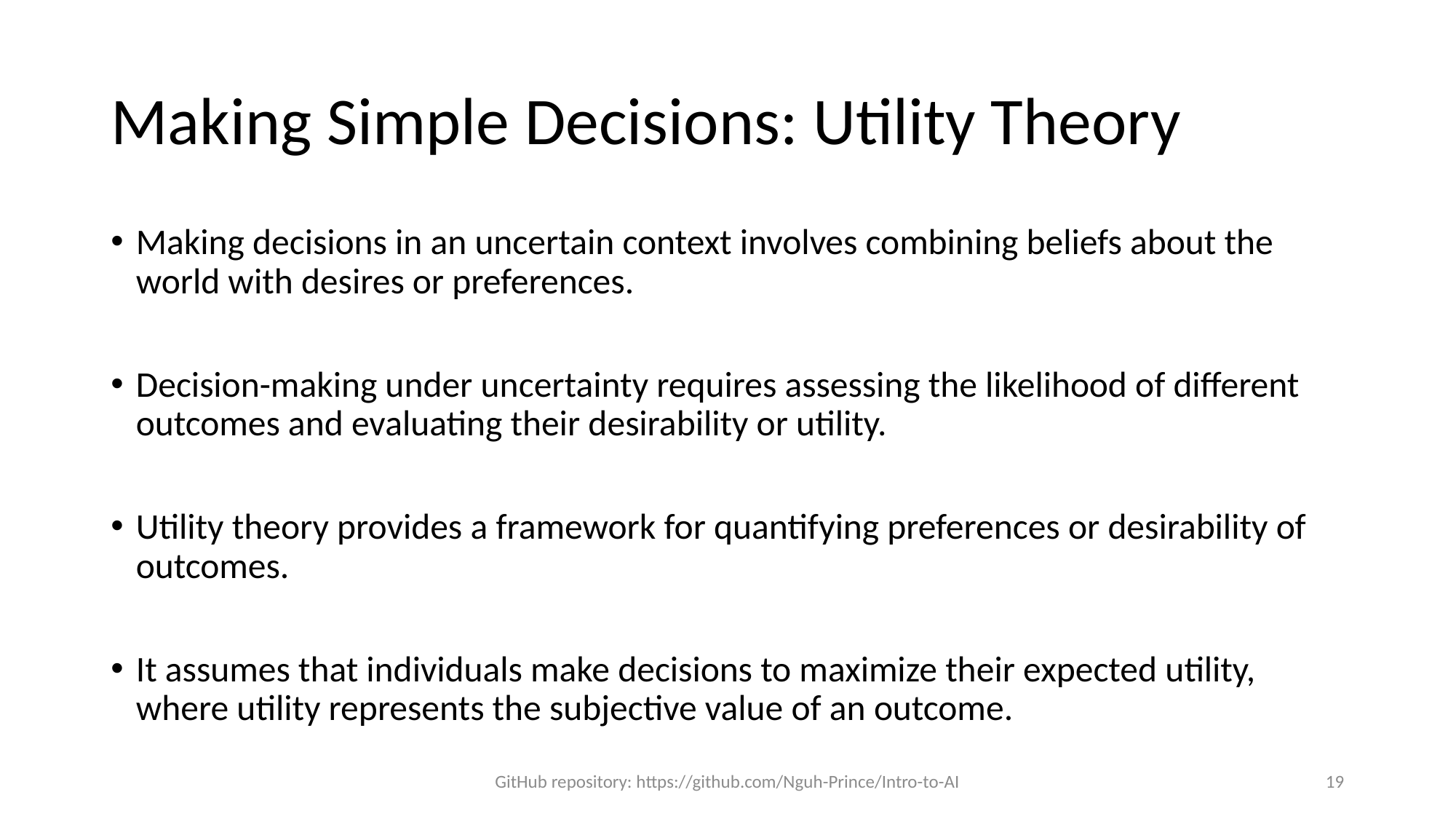

# Making Simple Decisions: Utility Theory
Making decisions in an uncertain context involves combining beliefs about the world with desires or preferences.

Decision-making under uncertainty requires assessing the likelihood of different outcomes and evaluating their desirability or utility.

Utility theory provides a framework for quantifying preferences or desirability of outcomes.

It assumes that individuals make decisions to maximize their expected utility, where utility represents the subjective value of an outcome.
GitHub repository: https://github.com/Nguh-Prince/Intro-to-AI
19